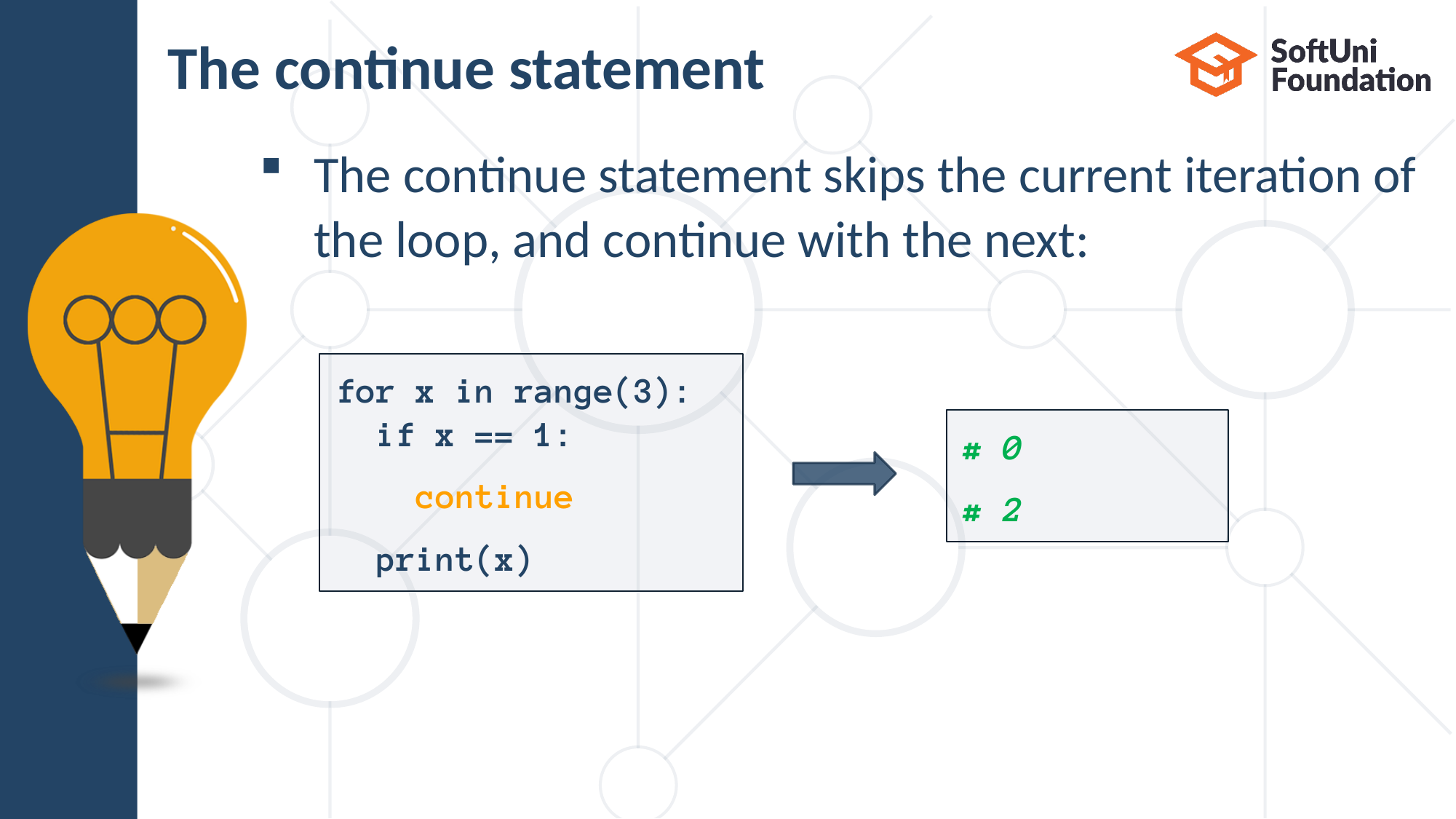

# The continue statement
The continue statement skips the current iteration of the loop, and continue with the next:

for x in range(3):
  if x == 1:
    continue
  print(x)
# 0
# 2